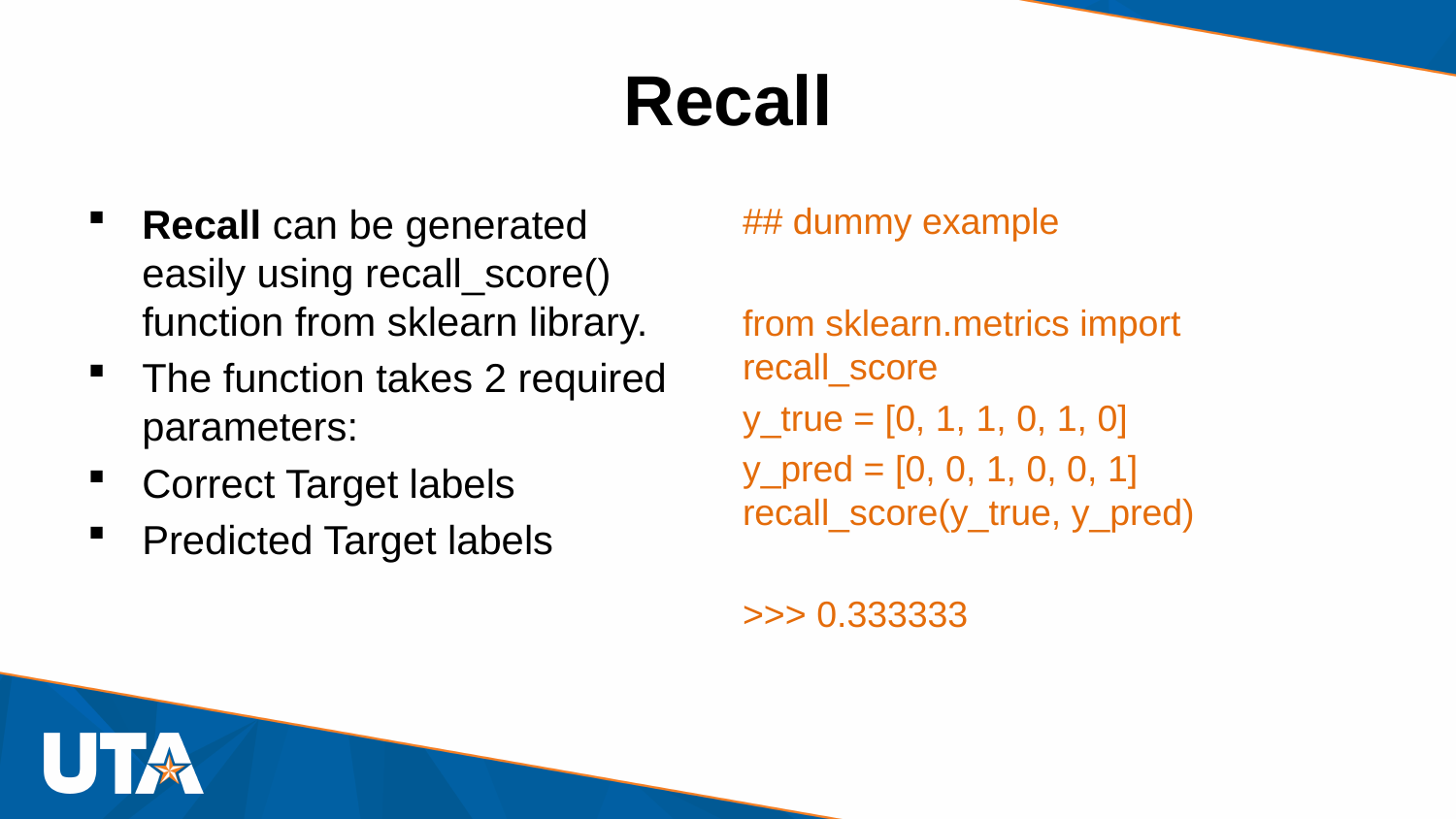

# Recall
Recall can be generated easily using recall_score() function from sklearn library.
The function takes 2 required parameters:
Correct Target labels
Predicted Target labels
## dummy example

from sklearn.metrics import recall_score
y_true = [0, 1, 1, 0, 1, 0]
y_pred = [0, 0, 1, 0, 0, 1] recall_score(y_true, y_pred)

>>> 0.333333